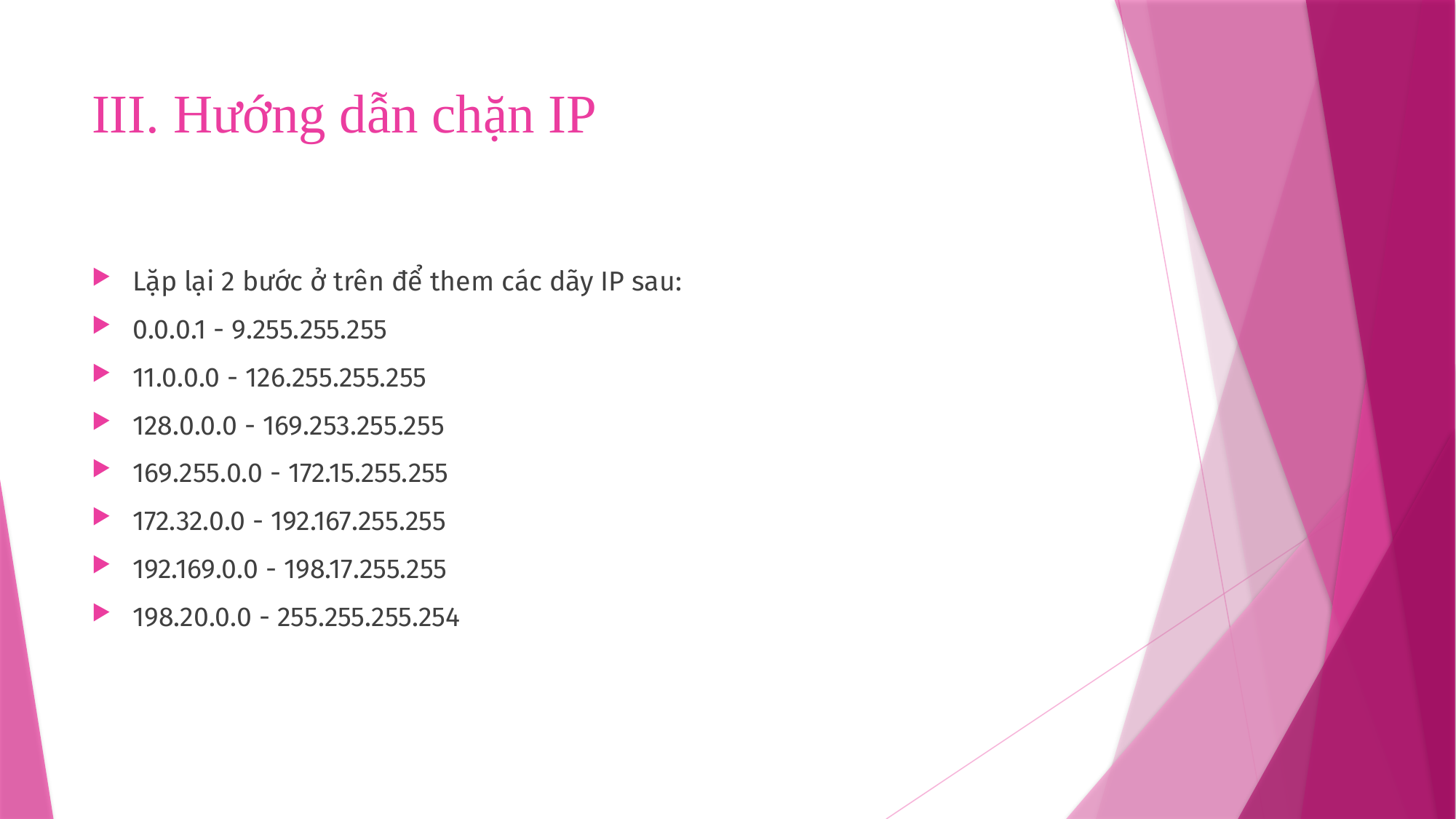

# III. Hướng dẫn chặn IP
Lặp lại 2 bước ở trên để them các dãy IP sau:
0.0.0.1 - 9.255.255.255
11.0.0.0 - 126.255.255.255
128.0.0.0 - 169.253.255.255
169.255.0.0 - 172.15.255.255
172.32.0.0 - 192.167.255.255
192.169.0.0 - 198.17.255.255
198.20.0.0 - 255.255.255.254